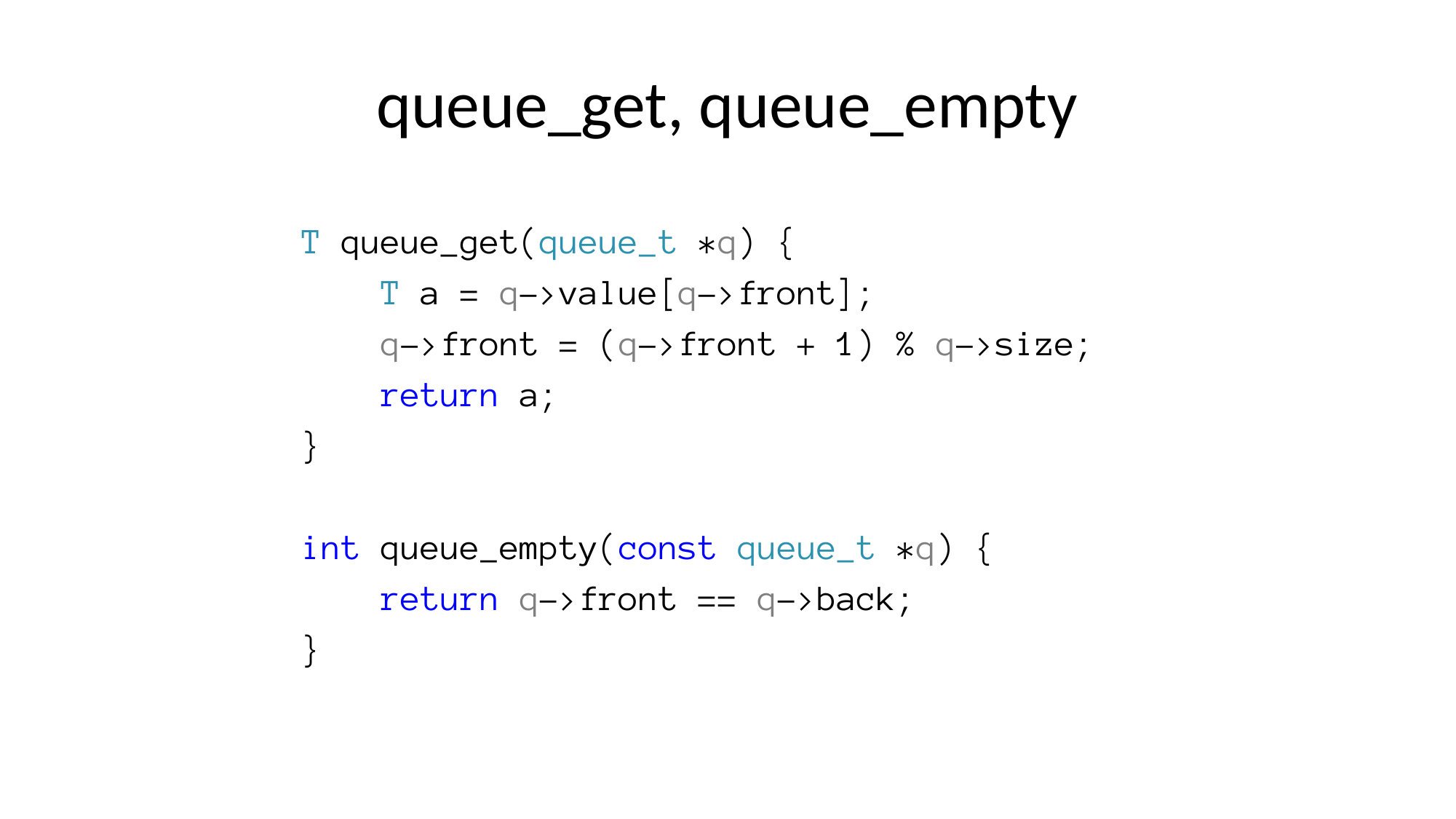

# queue_get, queue_empty
T queue_get(queue_t *q) {
    T a = q->value[q->front];
    q->front = (q->front + 1) % q->size;
    return a;
}

int queue_empty(const queue_t *q) {
    return q->front == q->back;
}